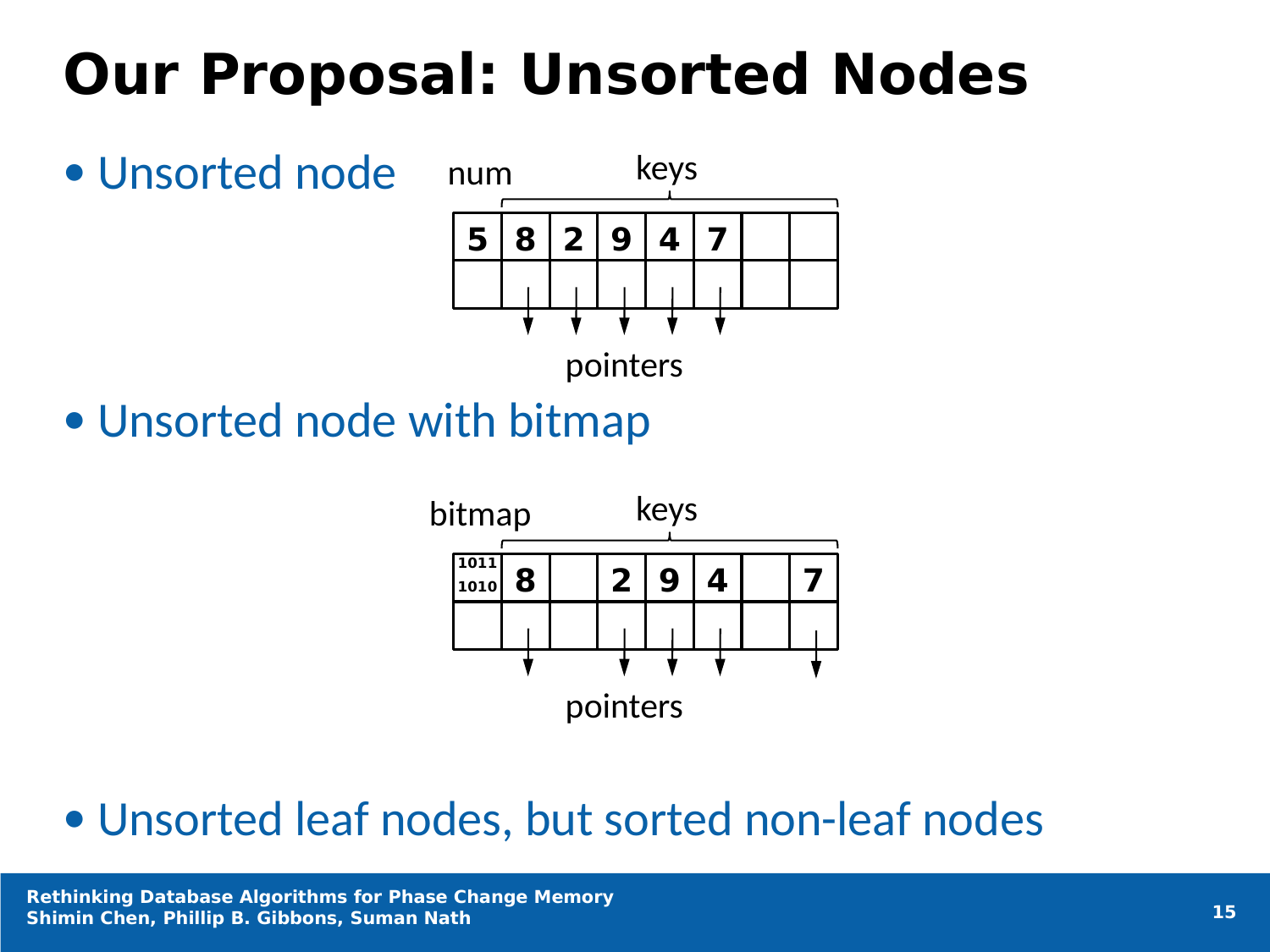

# Our Proposal: Unsorted Nodes

keys
num
5
8
2
9
4
7

pointers
Unsorted node

Unsorted node with bitmap

Unsorted leaf nodes, but sorted non-leaf nodes

keys
bitmap
1011
1010
8

2
9
4

7

pointers
Rethinking Database Algorithms for Phase Change Memory
Shimin Chen, Phillip B. Gibbons, Suman Nath
15